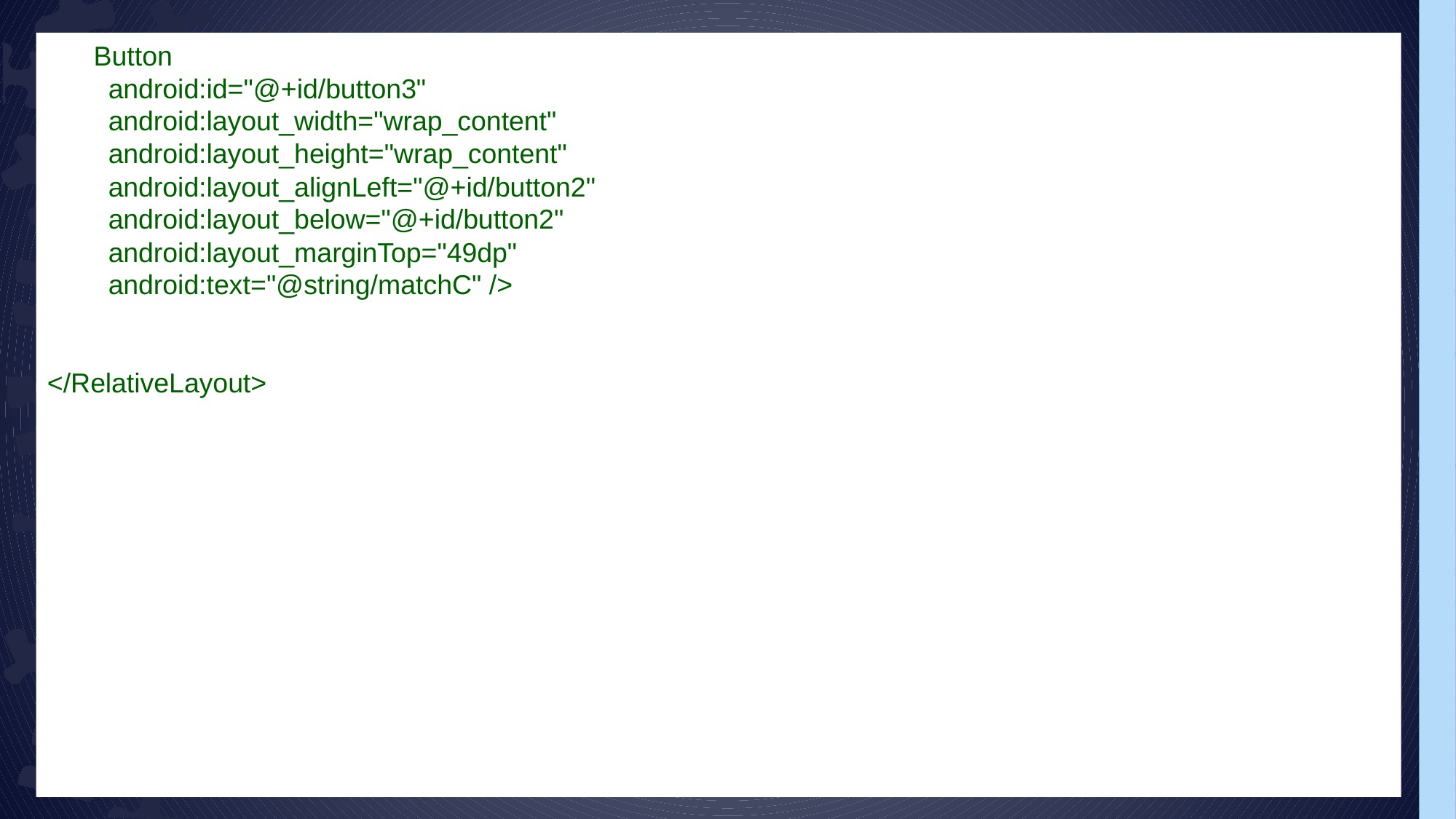

<Button
        android:id="@+id/button3"
        android:layout_width="wrap_content"
        android:layout_height="wrap_content"
        android:layout_alignLeft="@+id/button2"
        android:layout_below="@+id/button2"
        android:layout_marginTop="49dp"
        android:text="@string/matchC" />

</RelativeLayout>